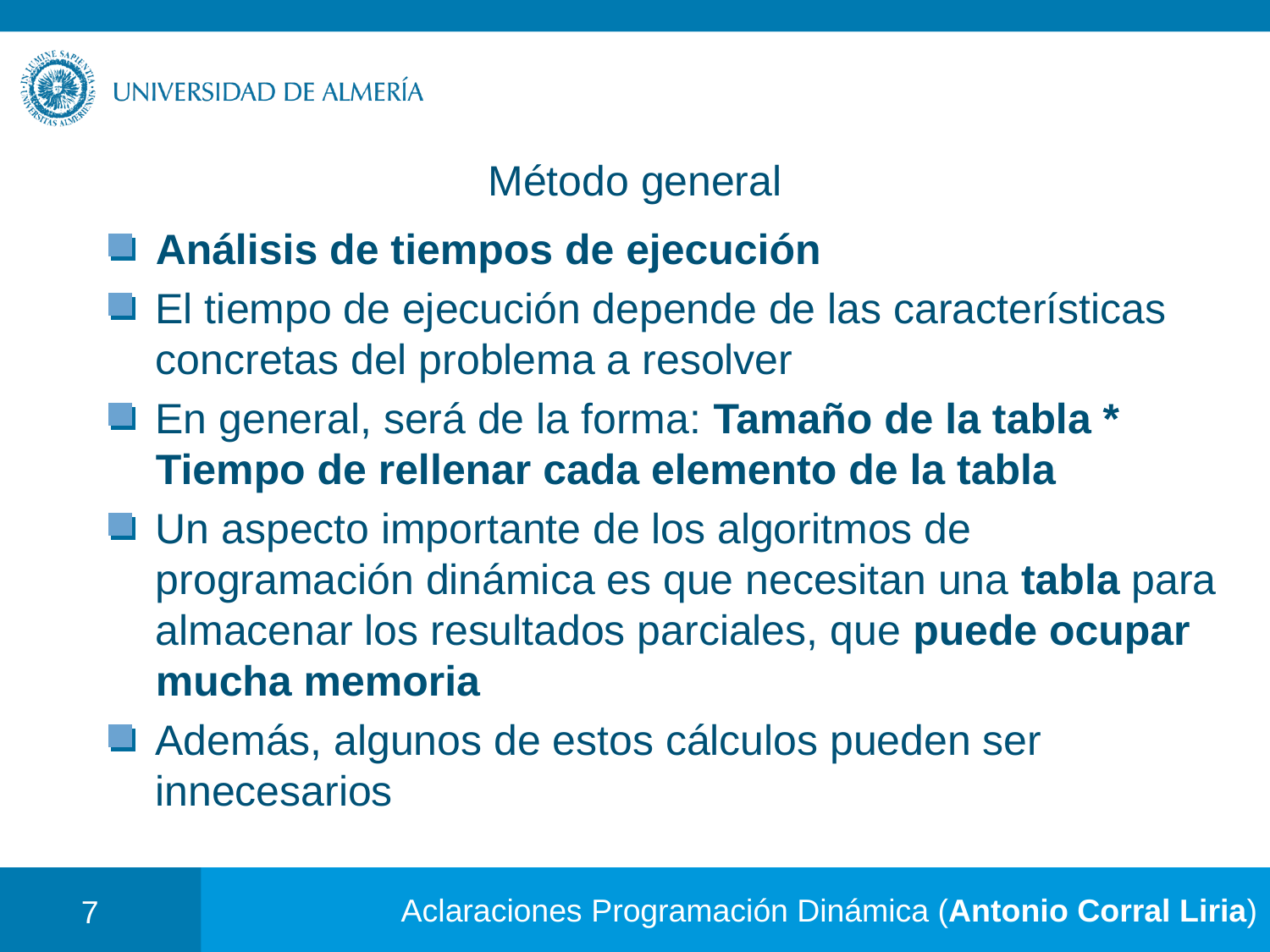

# Método general
Análisis de tiempos de ejecución
El tiempo de ejecución depende de las características concretas del problema a resolver
En general, será de la forma: Tamaño de la tabla * Tiempo de rellenar cada elemento de la tabla
Un aspecto importante de los algoritmos de programación dinámica es que necesitan una tabla para almacenar los resultados parciales, que puede ocupar mucha memoria
Además, algunos de estos cálculos pueden ser innecesarios
7